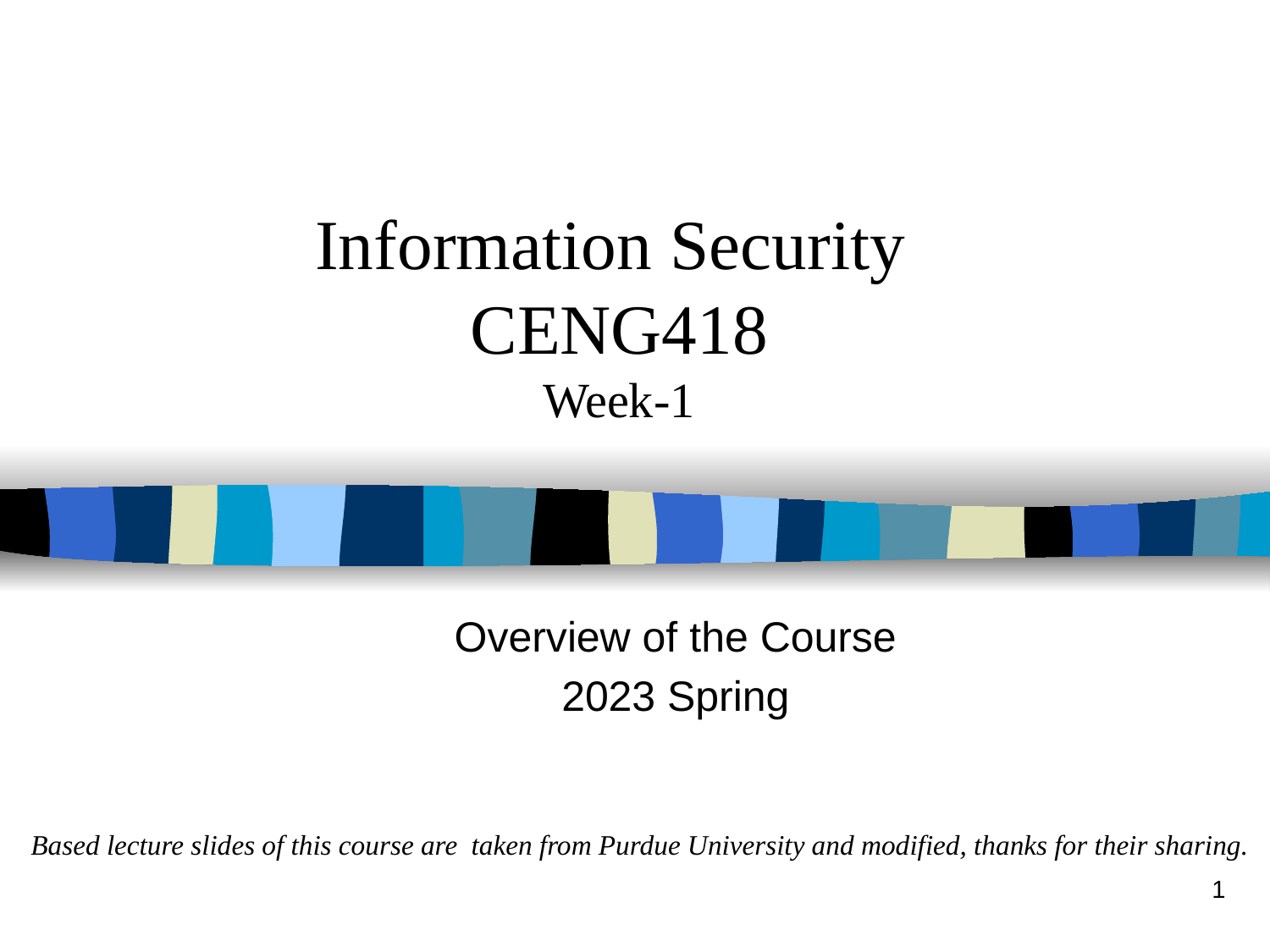

# Information Security CENG418 Week-1
Overview of the Course
2023 Spring
Based lecture slides of this course are  taken from Purdue University and modified, thanks for their sharing.
1